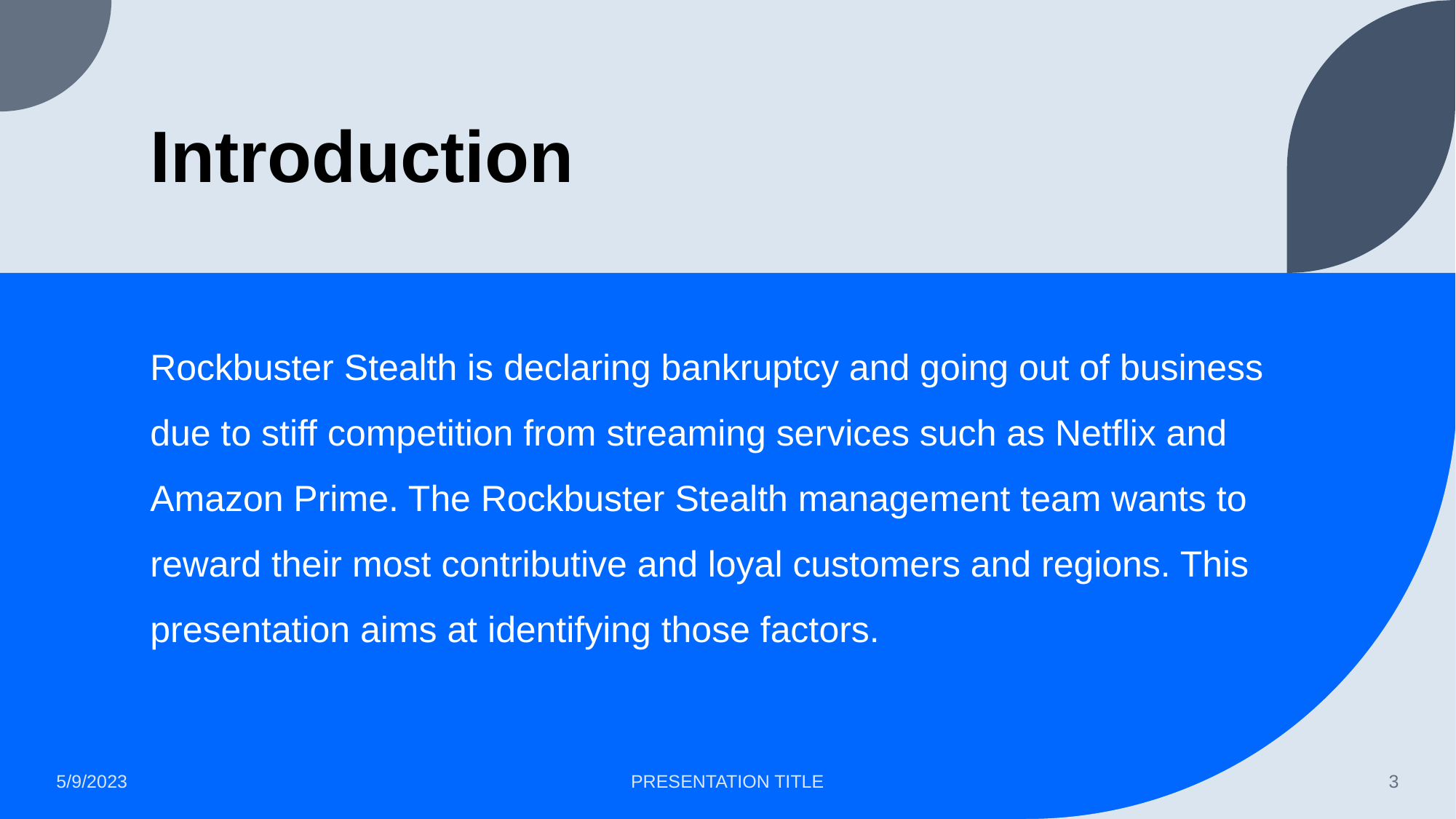

# Introduction
Rockbuster Stealth is declaring bankruptcy and going out of business due to stiff competition from streaming services such as Netflix and Amazon Prime. The Rockbuster Stealth management team wants to reward their most contributive and loyal customers and regions. This presentation aims at identifying those factors.
5/9/2023
PRESENTATION TITLE
3